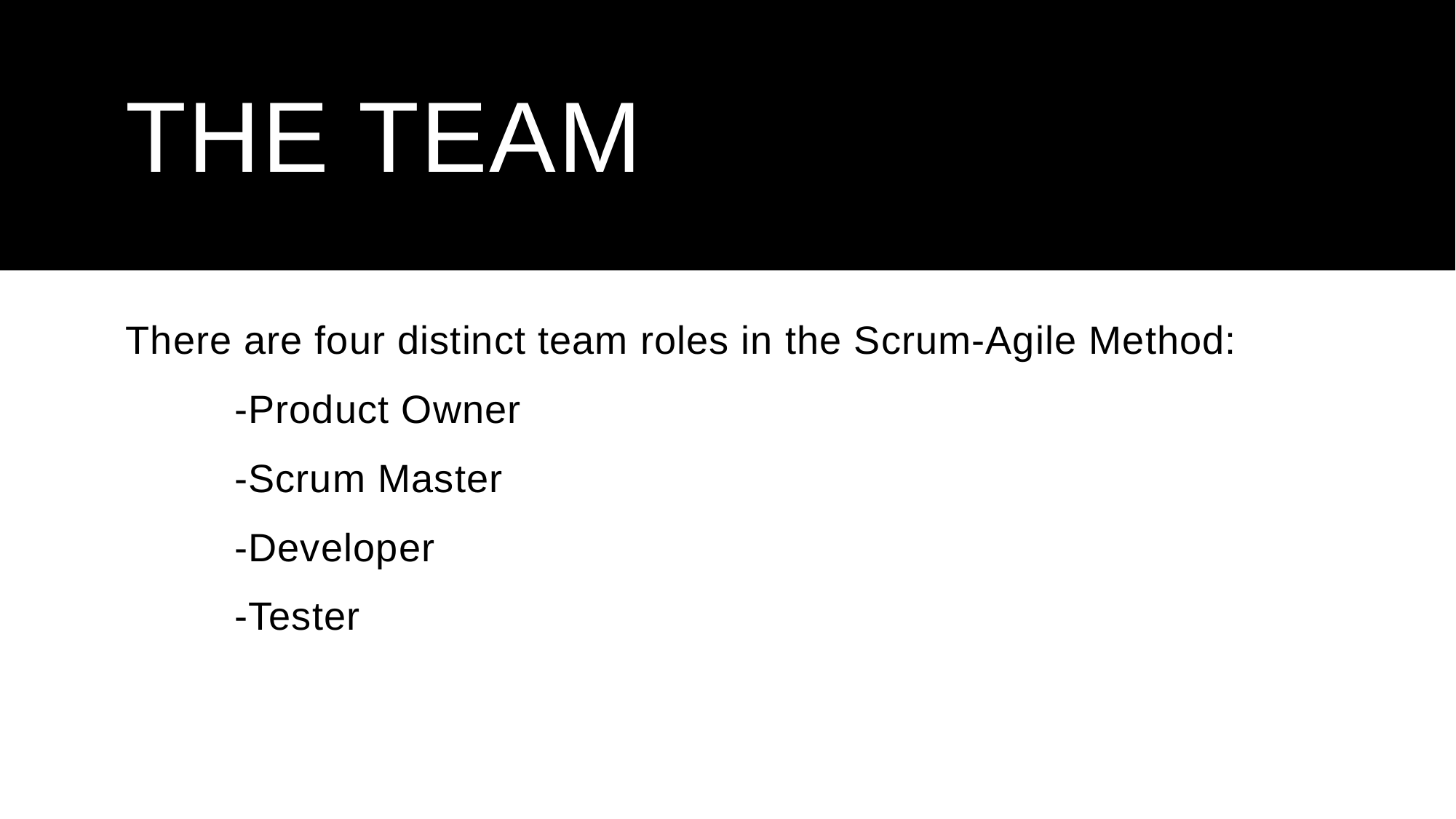

# The Team
There are four distinct team roles in the Scrum-Agile Method:
	-Product Owner
	-Scrum Master
	-Developer
	-Tester